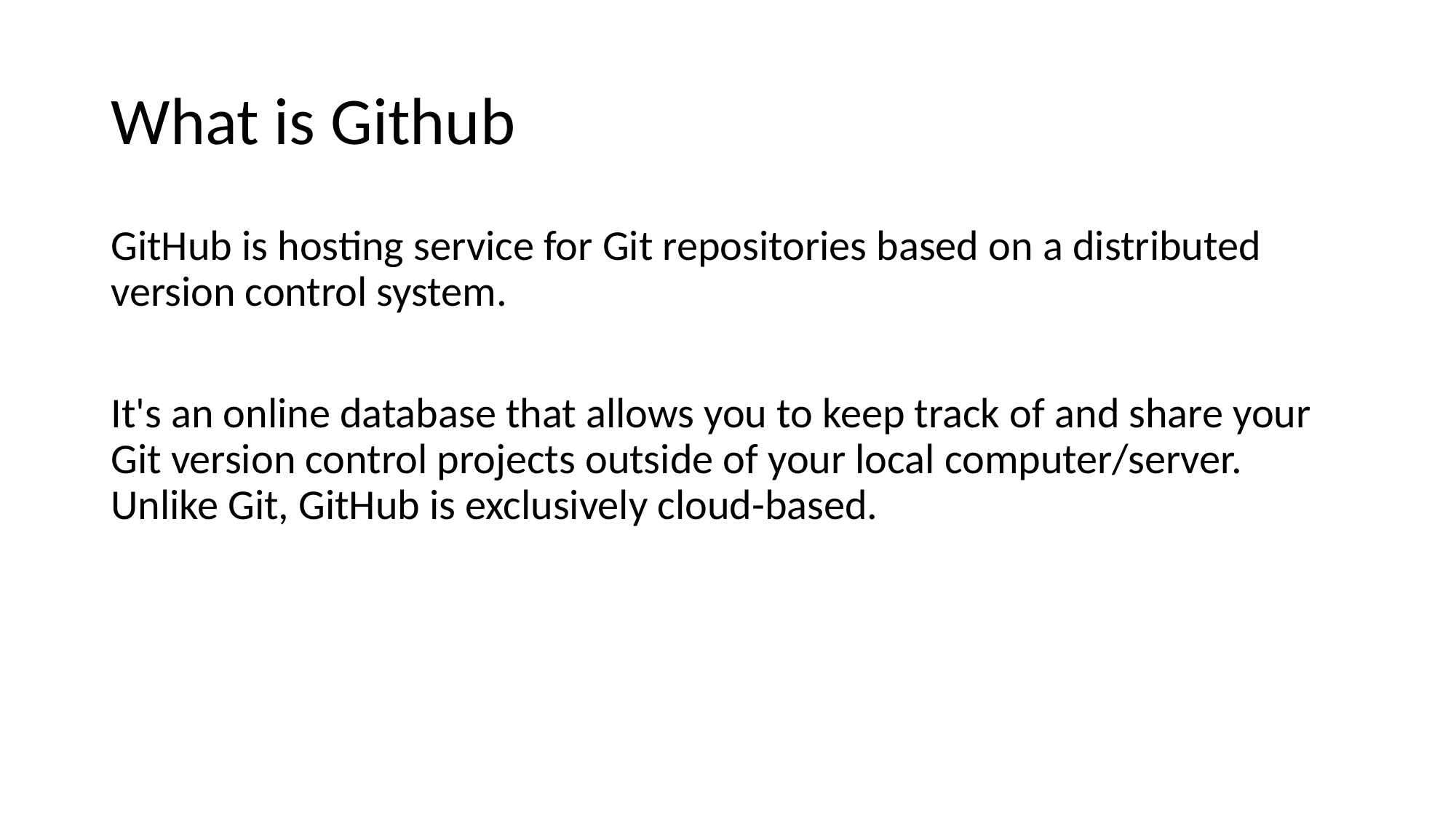

# What is Github
GitHub is hosting service for Git repositories based on a distributed version control system.

It's an online database that allows you to keep track of and share your Git version control projects outside of your local computer/server. Unlike Git, GitHub is exclusively cloud-based.